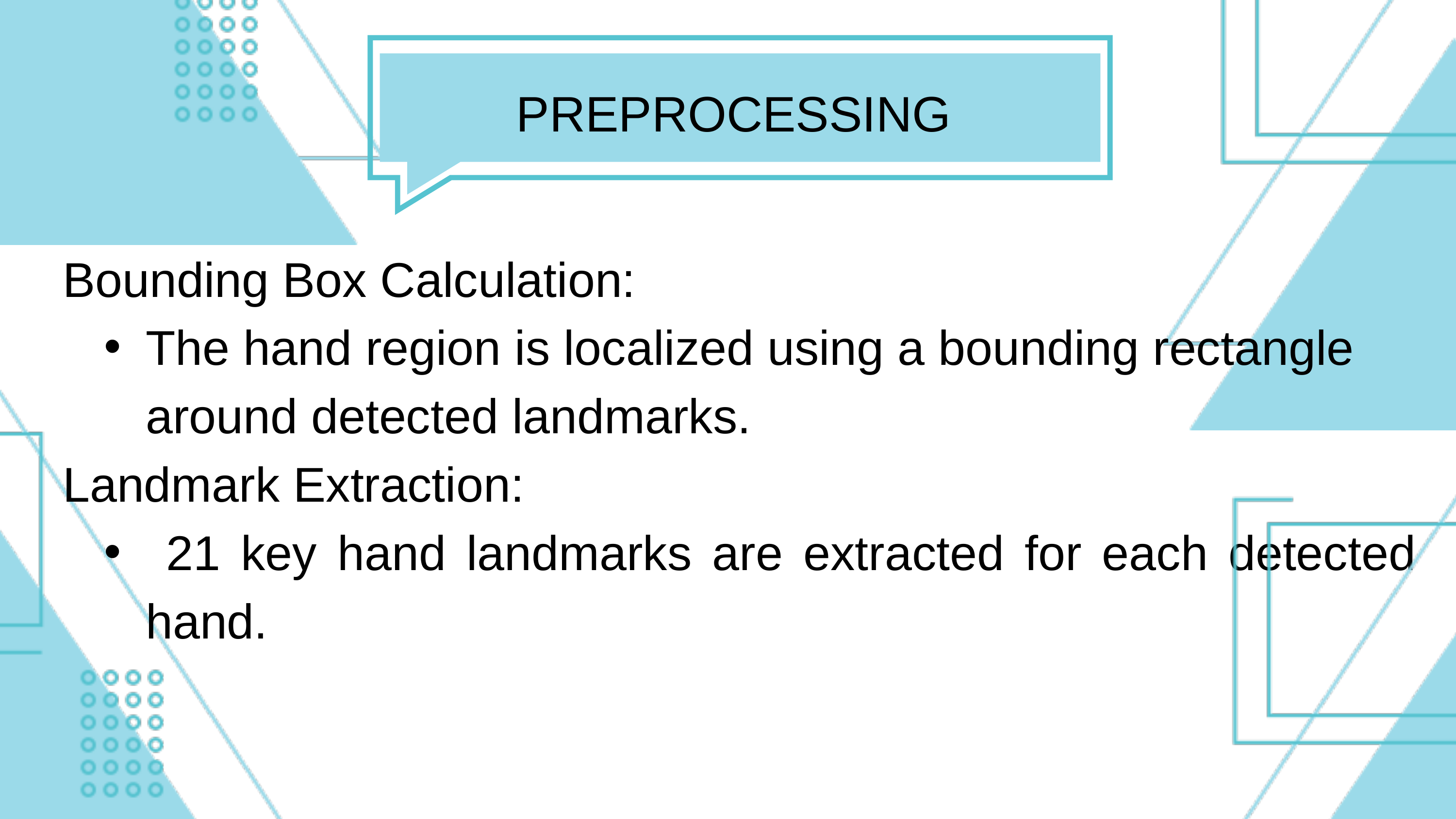

PREPROCESSING
Bounding Box Calculation:
The hand region is localized using a bounding rectangle around detected landmarks.
Landmark Extraction:
 21 key hand landmarks are extracted for each detected hand.